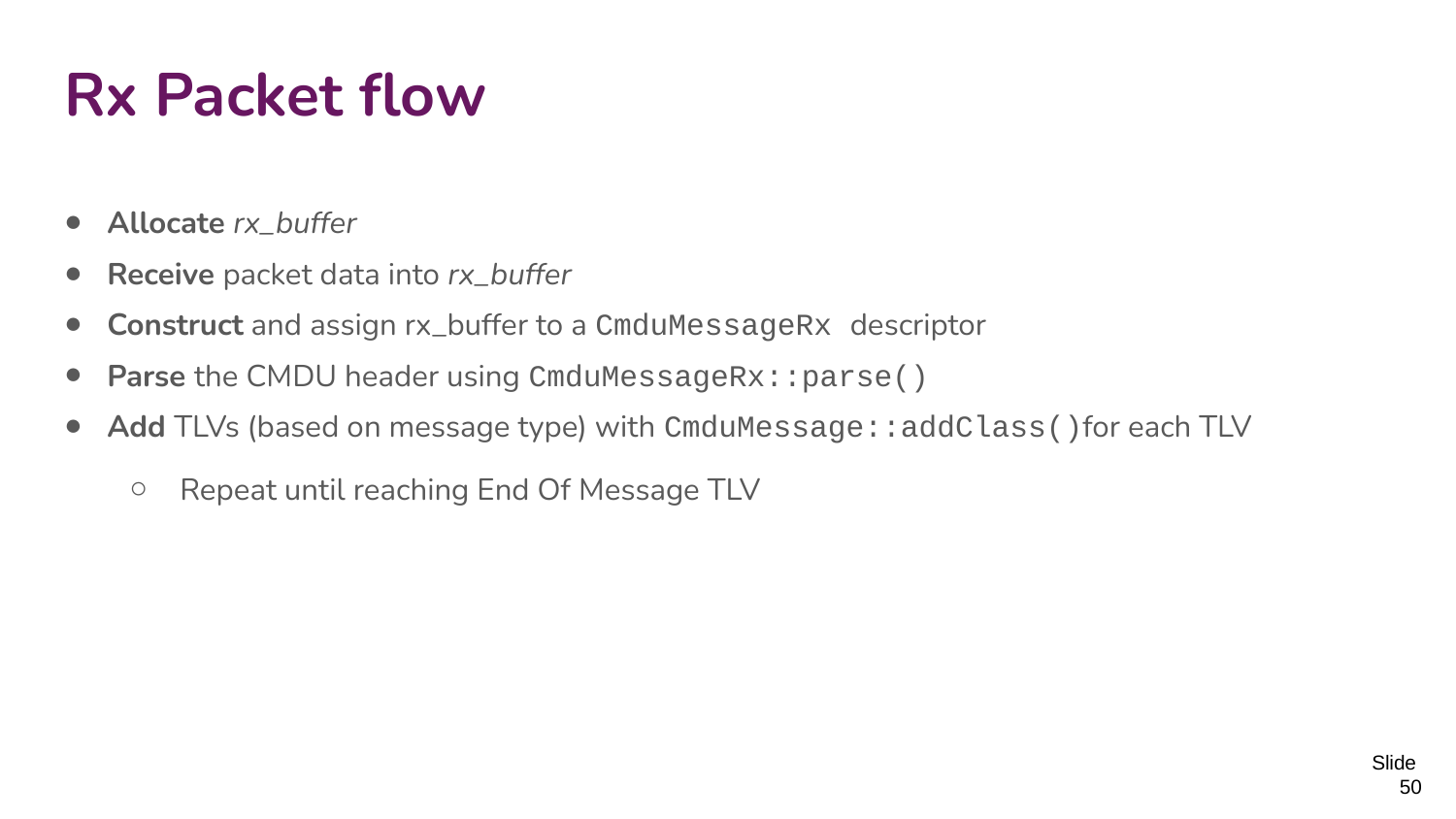

# Rx Packet flow
Allocate rx_buffer
Receive packet data into rx_buffer
Construct and assign rx_buffer to a CmduMessageRx descriptor
Parse the CMDU header using CmduMessageRx::parse()
Add TLVs (based on message type) with CmduMessage::addClass()for each TLV
Repeat until reaching End Of Message TLV
Slide 50